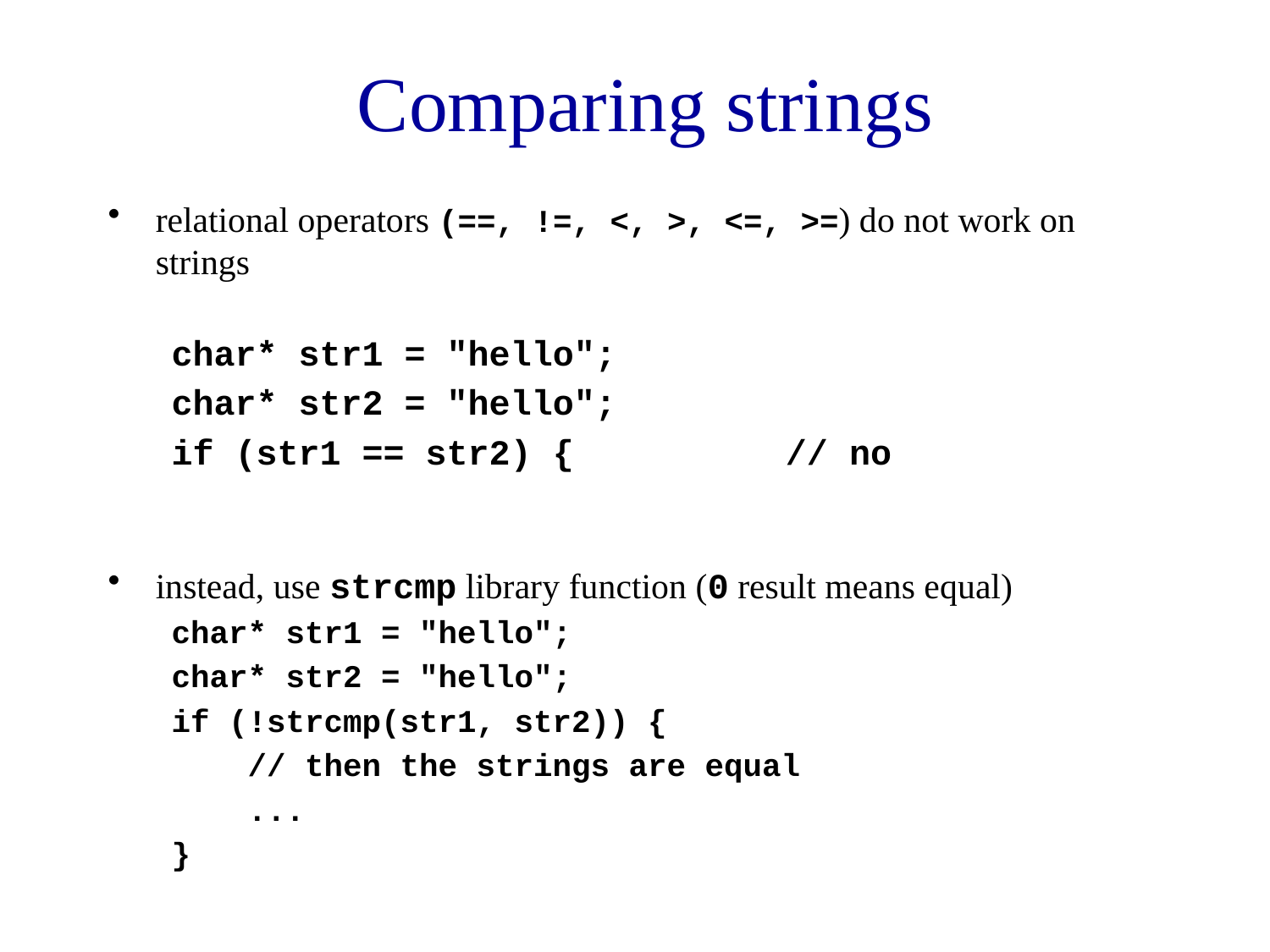

# Comparing strings
relational operators (==, !=, <, >, <=, >=) do not work on strings
char* str1 = "hello";
char* str2 = "hello";
if (str1 == str2) {          // no

instead, use strcmp library function (0 result means equal)
char* str1 = "hello";
char* str2 = "hello";
if (!strcmp(str1, str2)) {
    // then the strings are equal
    ...
}